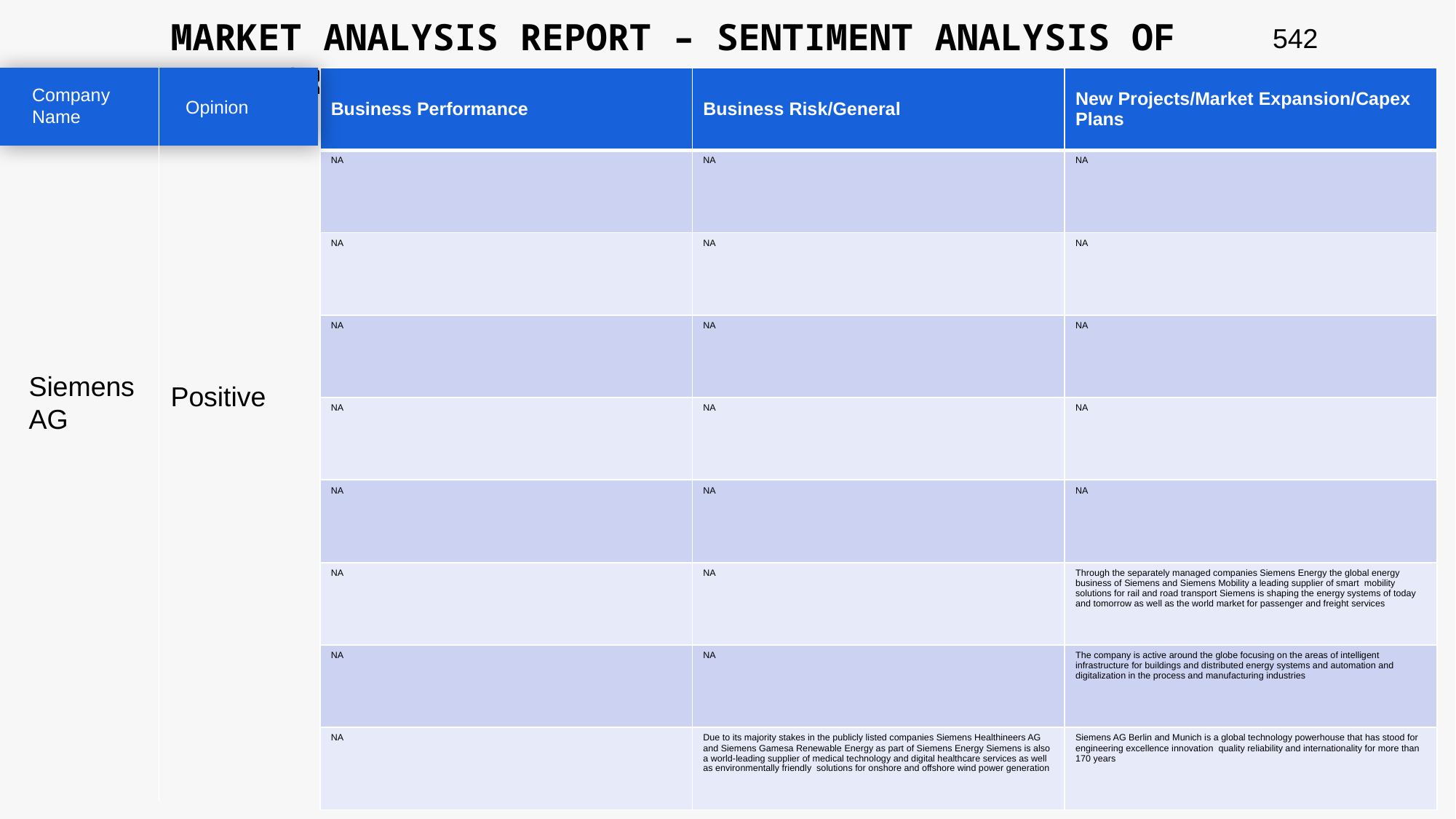

MARKET ANALYSIS REPORT – SENTIMENT ANALYSIS OF PEER GROUP
542

| Business Performance | Business Risk/General | New Projects/Market Expansion/Capex Plans |
| --- | --- | --- |
| NA | NA | NA |
| NA | NA | NA |
| NA | NA | NA |
| NA | NA | NA |
| NA | NA | NA |
| NA | NA | Through the separately managed companies Siemens Energy the global energy business of Siemens and Siemens Mobility a leading supplier of smart mobility solutions for rail and road transport Siemens is shaping the energy systems of today and tomorrow as well as the world market for passenger and freight services |
| NA | NA | The company is active around the globe focusing on the areas of intelligent infrastructure for buildings and distributed energy systems and automation and digitalization in the process and manufacturing industries |
| NA | Due to its majority stakes in the publicly listed companies Siemens Healthineers AG and Siemens Gamesa Renewable Energy as part of Siemens Energy Siemens is also a world-leading supplier of medical technology and digital healthcare services as well as environmentally friendly solutions for onshore and offshore wind power generation | Siemens AG Berlin and Munich is a global technology powerhouse that has stood for engineering excellence innovation quality reliability and internationality for more than 170 years |
Company Name
Opinion
Siemens AG
Positive